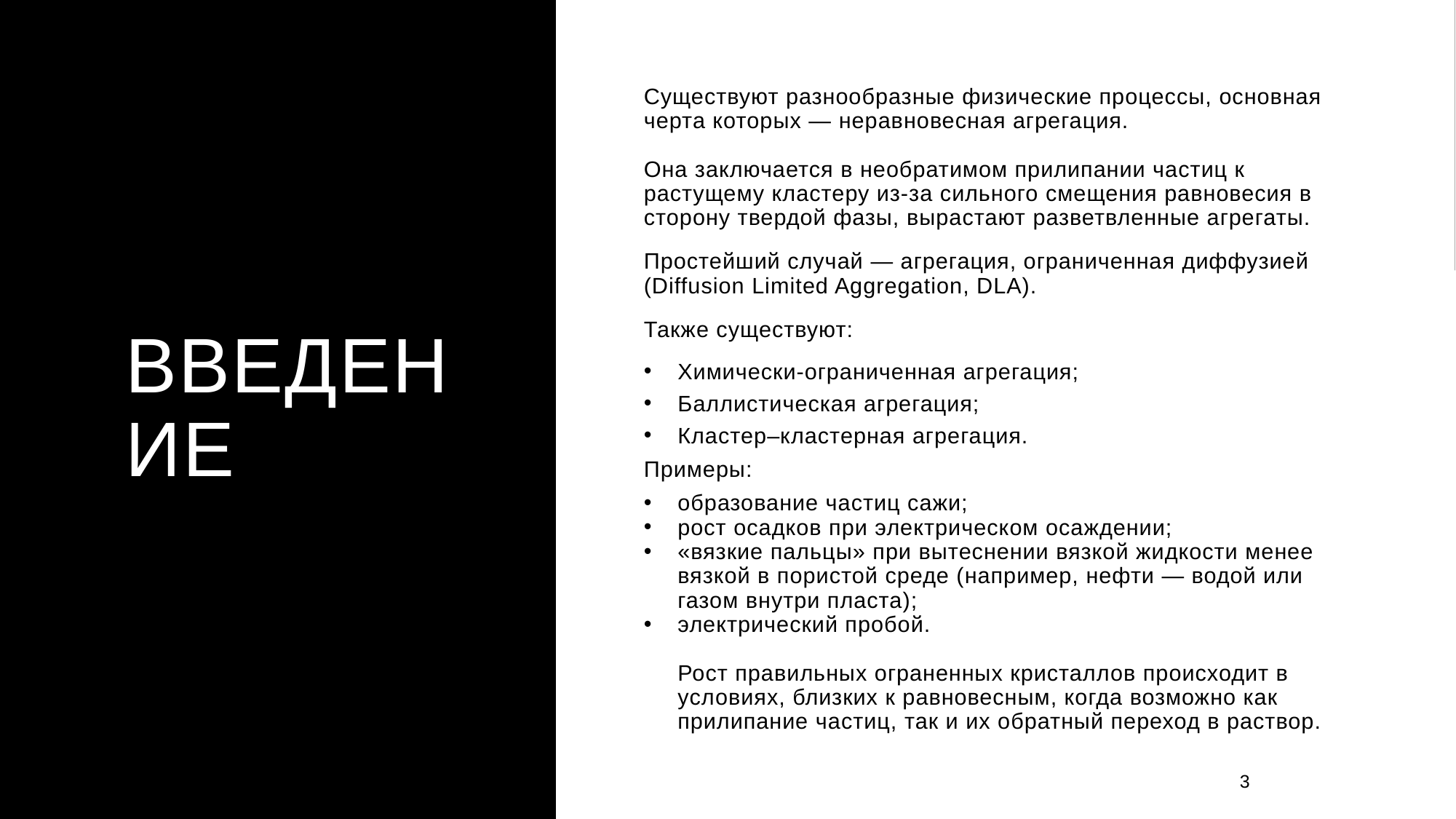

# Введение
Существуют разнообразные физические процессы, основная черта которых — неравновесная агрегация.
Она заключается в необратимом прилипании частиц к растущему кластеру из-за сильного смещения равновесия в сторону твердой фазы, вырастают разветвленные агрегаты.
Простейший случай — агрегация, ограниченная диффузией (Diffusion Limited Aggregation, DLA).
Также существуют:
Химически-ограниченная агрегация;
Баллистическая агрегация;
Кластер–кластерная агрегация.
Примеры:
образование частиц сажи;
рост осадков при электрическом осаждении;
«вязкие пальцы» при вытеснении вязкой жидкости менее вязкой в пористой среде (например, нефти — водой или газом внутри пласта);
электрический пробой.
Рост правильных ограненных кристаллов происходит в условиях, близких к равновесным, когда возможно как прилипание частиц, так и их обратный переход в раствор.
3